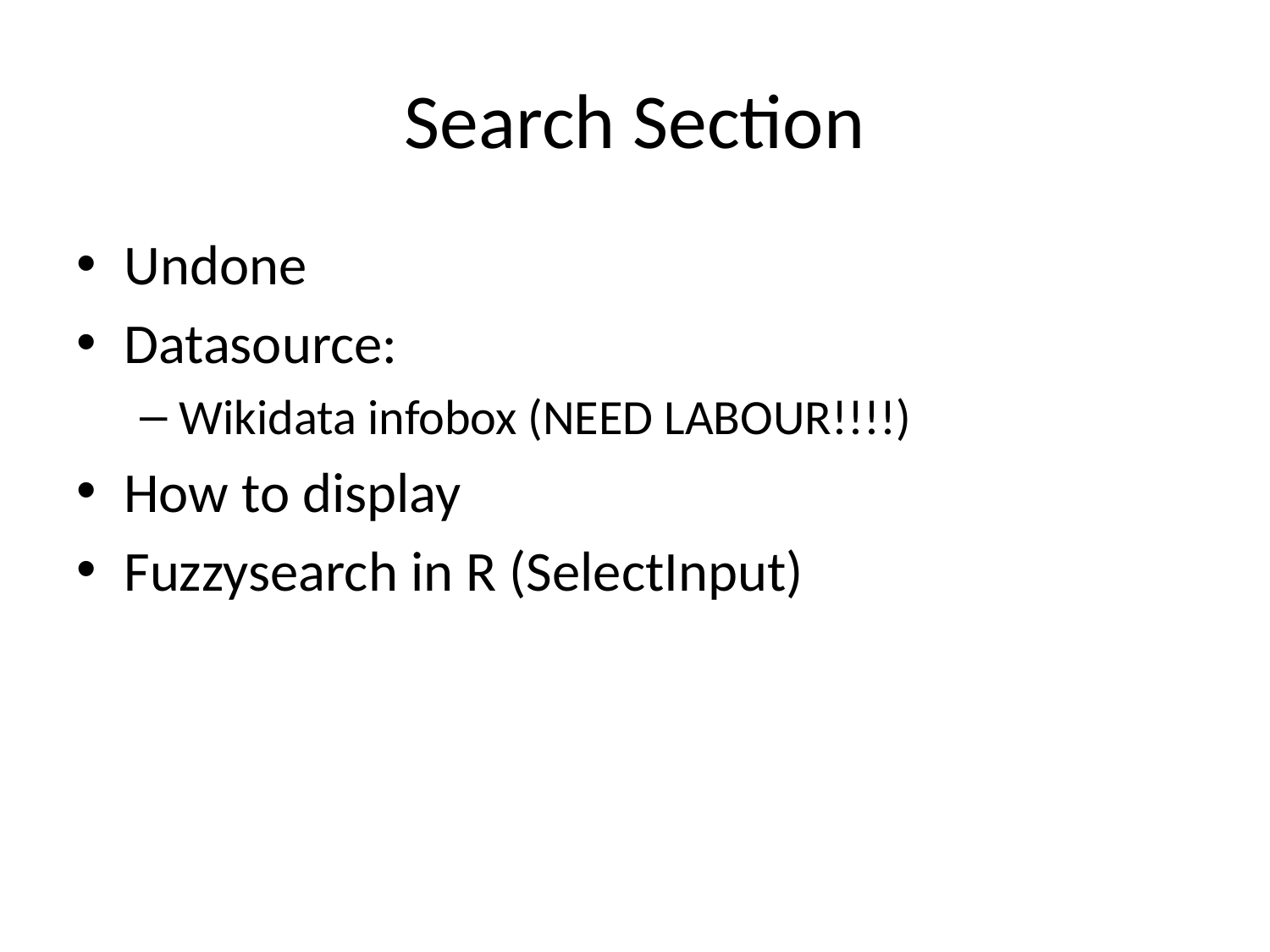

# Search Section
Undone
Datasource:
Wikidata infobox (NEED LABOUR!!!!)
How to display
Fuzzysearch in R (SelectInput)